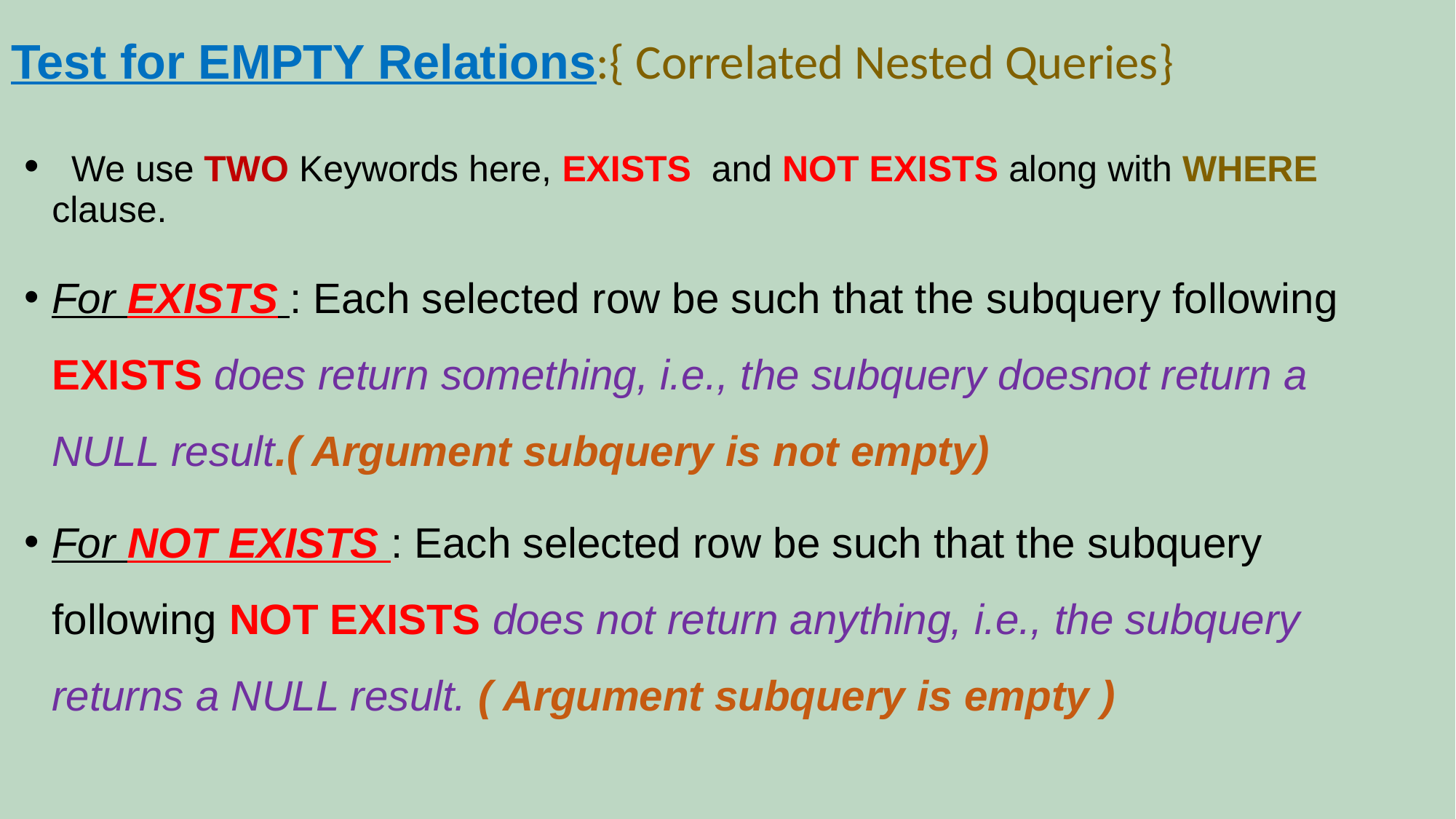

# Test for EMPTY Relations:{ Correlated Nested Queries}
  We use TWO Keywords here, EXISTS  and NOT EXISTS along with WHERE clause.
For EXISTS : Each selected row be such that the subquery following EXISTS does return something, i.e., the subquery doesnot return a NULL result.( Argument subquery is not empty)
For NOT EXISTS : Each selected row be such that the subquery following NOT EXISTS does not return anything, i.e., the subquery returns a NULL result. ( Argument subquery is empty )